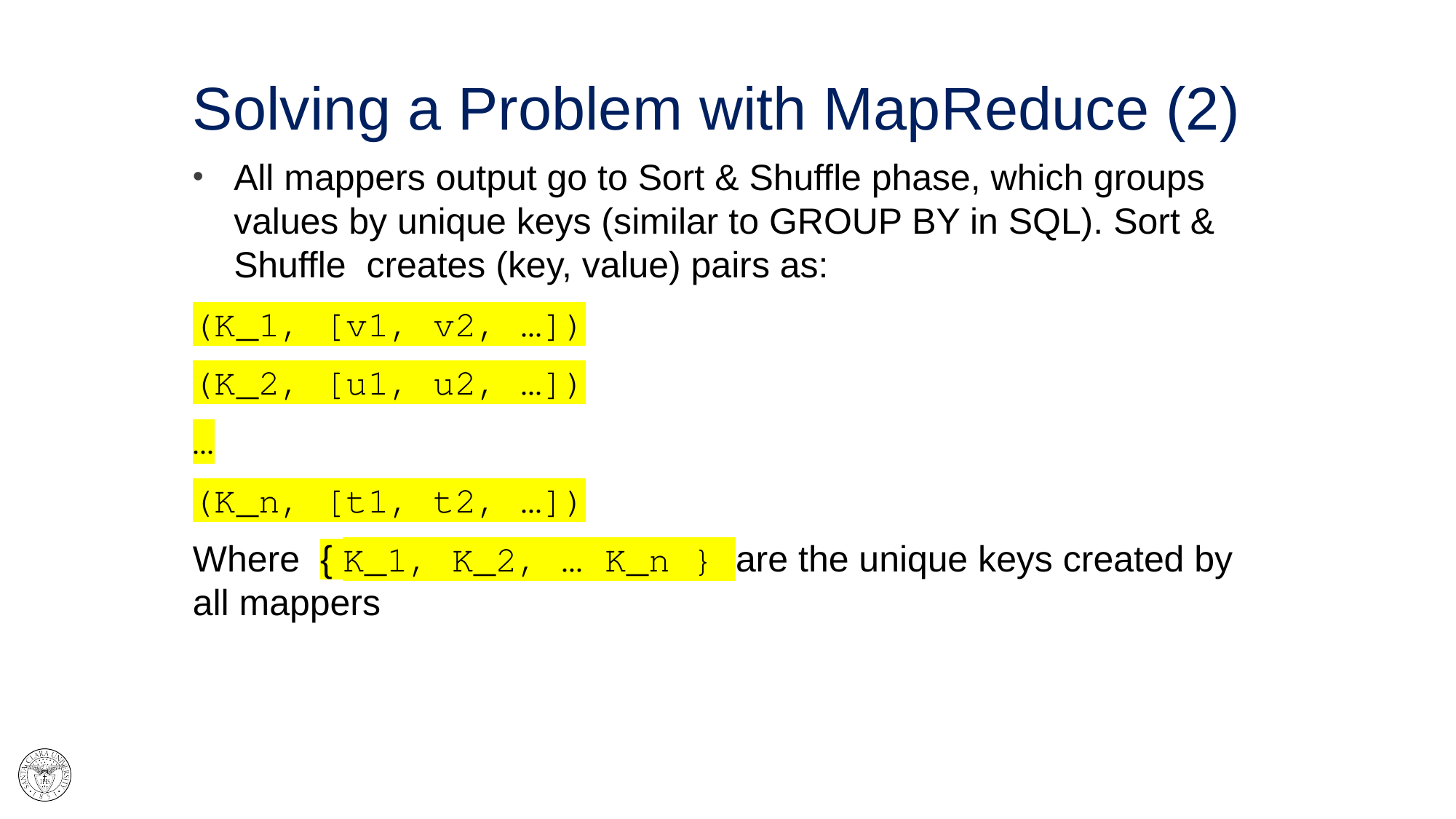

# Solving a Problem with MapReduce (2)
All mappers output go to Sort & Shuffle phase, which groups values by unique keys (similar to GROUP BY in SQL). Sort & Shuffle  creates (key, value) pairs as:
(K_1, [v1, v2, …])
(K_2, [u1, u2, …])
…
(K_n, [t1, t2, …])
Where  { K_1, K_2, … K_n } are the unique keys created by all mappers